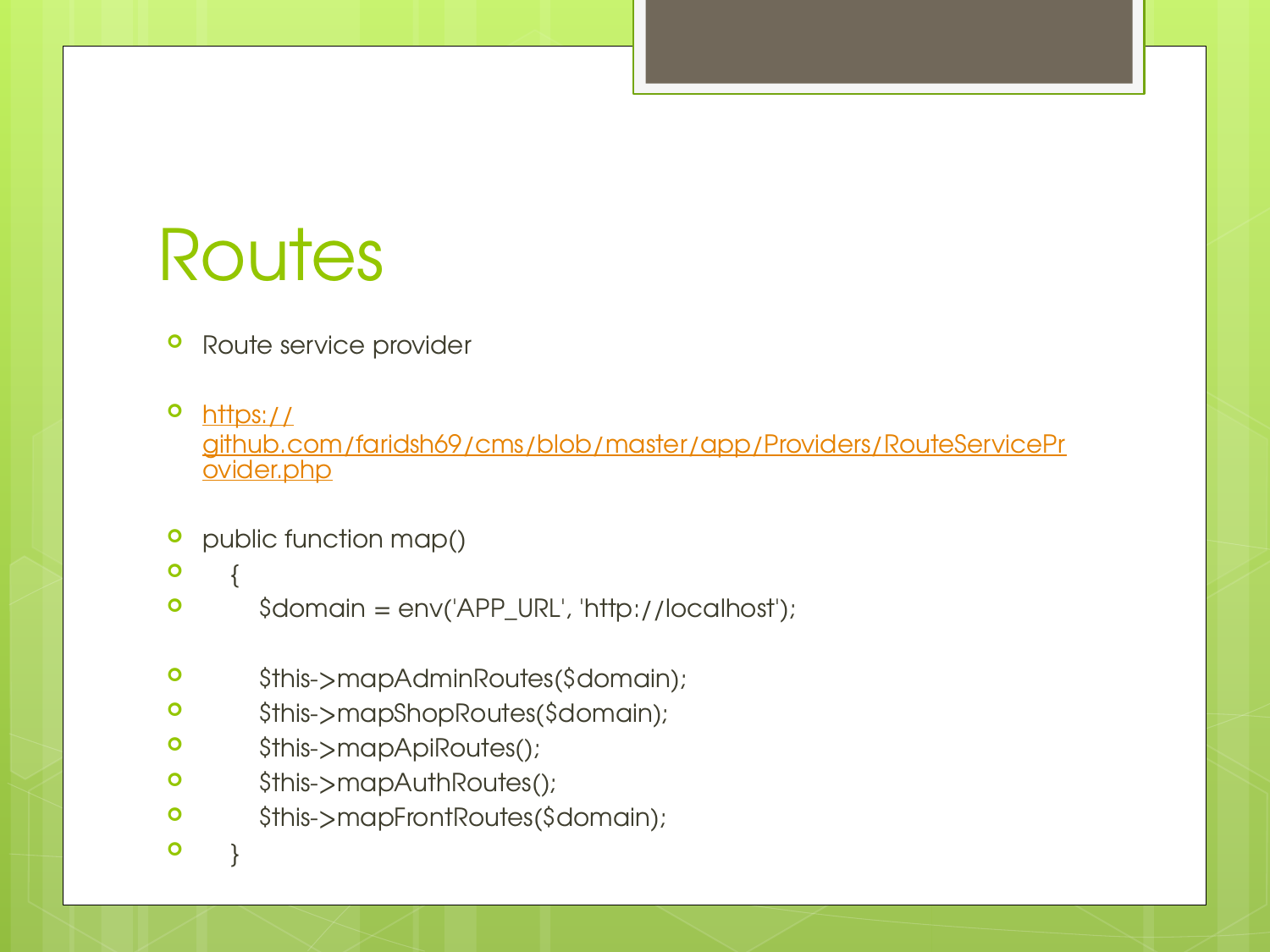

# Routes
Route service provider

https://github.com/faridsh69/cms/blob/master/app/Providers/RouteServiceProvider.php

public function map()
    {
        $domain = env('APP_URL', 'http://localhost');

        $this->mapAdminRoutes($domain);
        $this->mapShopRoutes($domain);
        $this->mapApiRoutes();
        $this->mapAuthRoutes();
        $this->mapFrontRoutes($domain);
    }